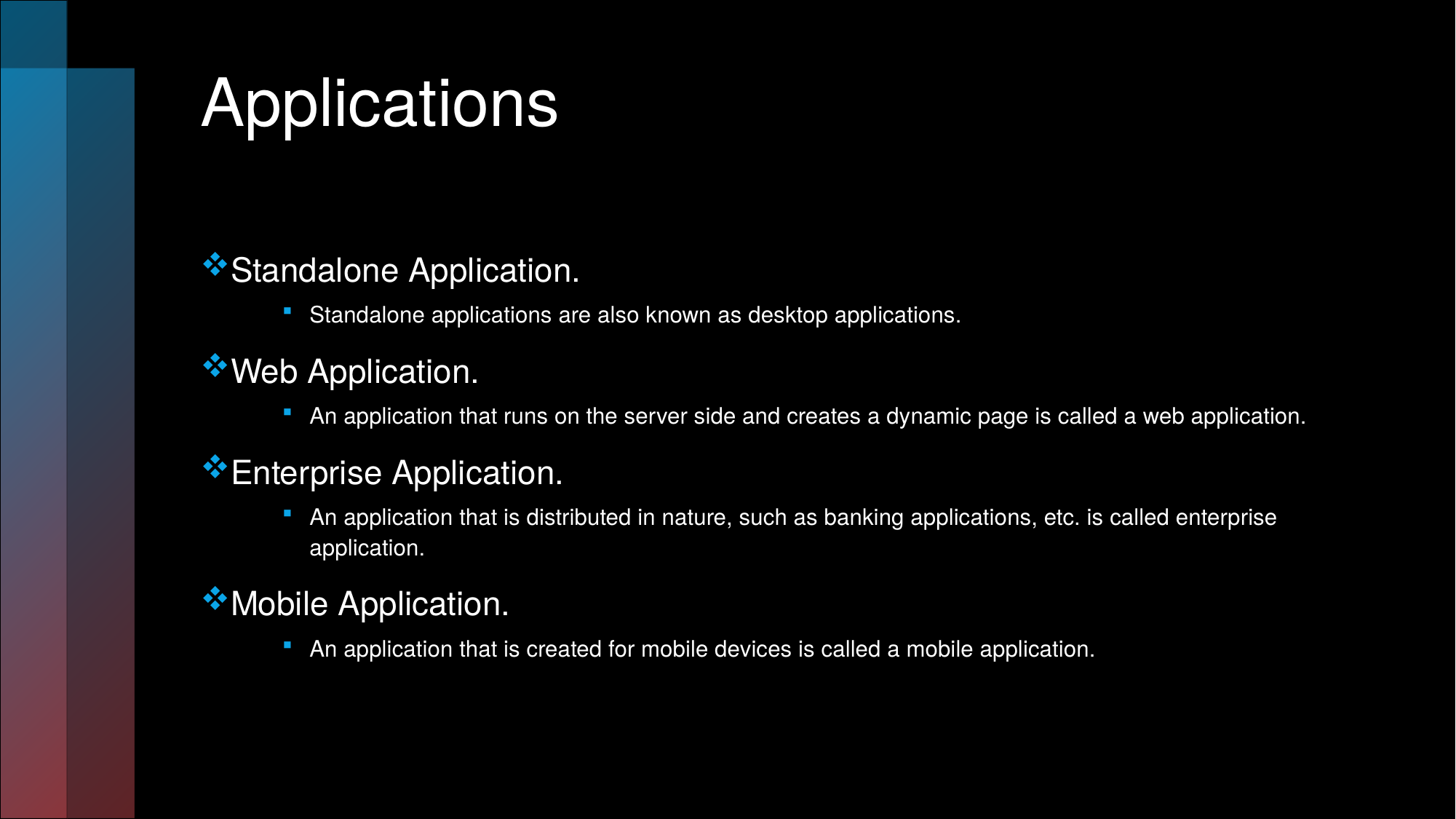

# Applications
Standalone Application.
Standalone applications are also known as desktop applications.
Web Application.
An application that runs on the server side and creates a dynamic page is called a web application.
Enterprise Application.
An application that is distributed in nature, such as banking applications, etc. is called enterprise application.
Mobile Application.
An application that is created for mobile devices is called a mobile application.